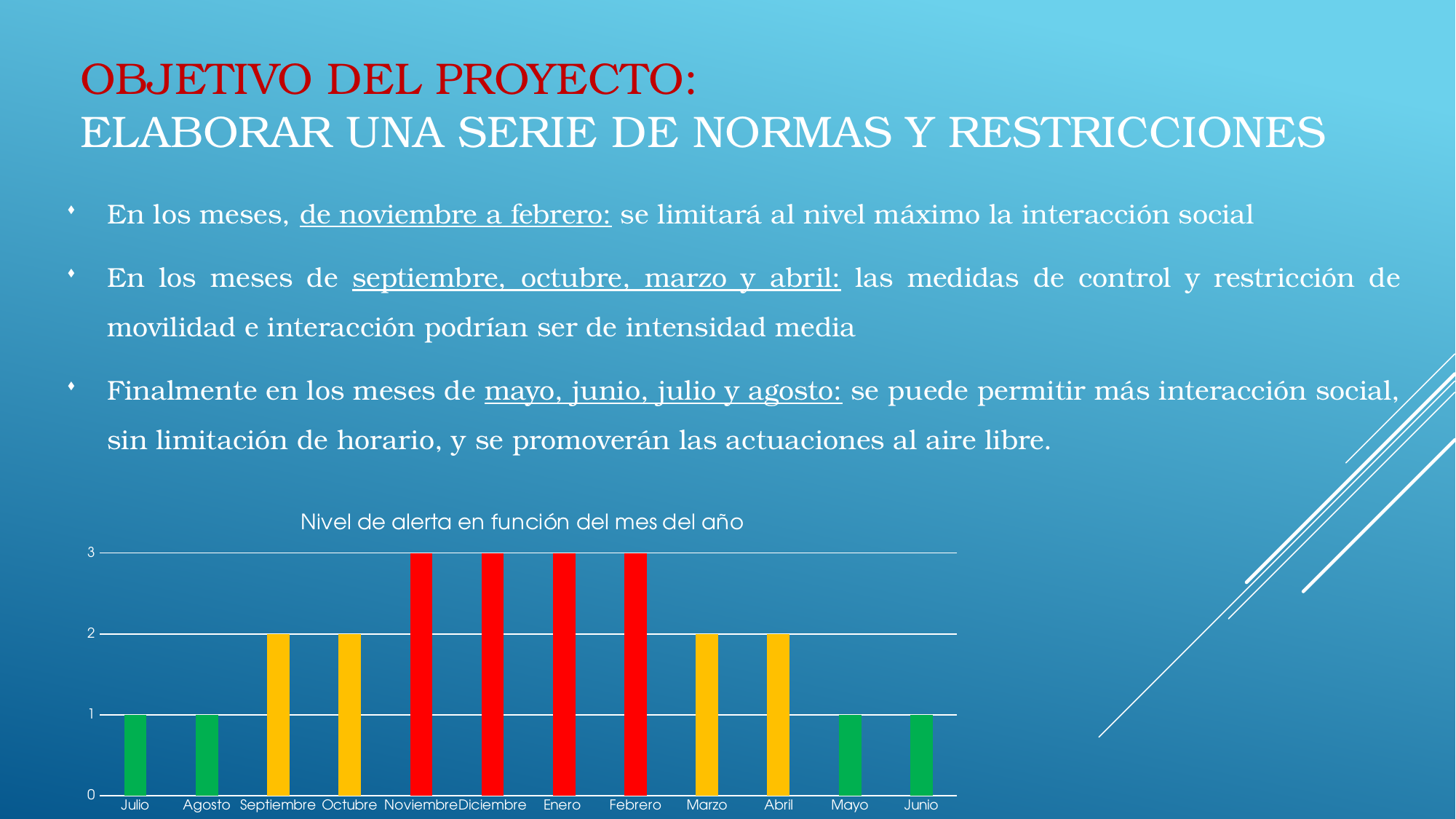

# Objetivo del proyecto: Elaborar una serie de normas y restricciones
En los meses, de noviembre a febrero: se limitará al nivel máximo la interacción social
En los meses de septiembre, octubre, marzo y abril: las medidas de control y restricción de movilidad e interacción podrían ser de intensidad media
Finalmente en los meses de mayo, junio, julio y agosto: se puede permitir más interacción social, sin limitación de horario, y se promoverán las actuaciones al aire libre.

### Chart: Nivel de alerta en función del mes del año

| Category | Nivel de alerta |
|---|---|
| Julio | 1.0 |
| Agosto | 1.0 |
| Septiembre | 2.0 |
| Octubre | 2.0 |
| Noviembre | 3.0 |
| Diciembre | 3.0 |
| Enero  | 3.0 |
| Febrero | 3.0 |
| Marzo | 2.0 |
| Abril | 2.0 |
| Mayo | 1.0 |
| Junio | 1.0 |